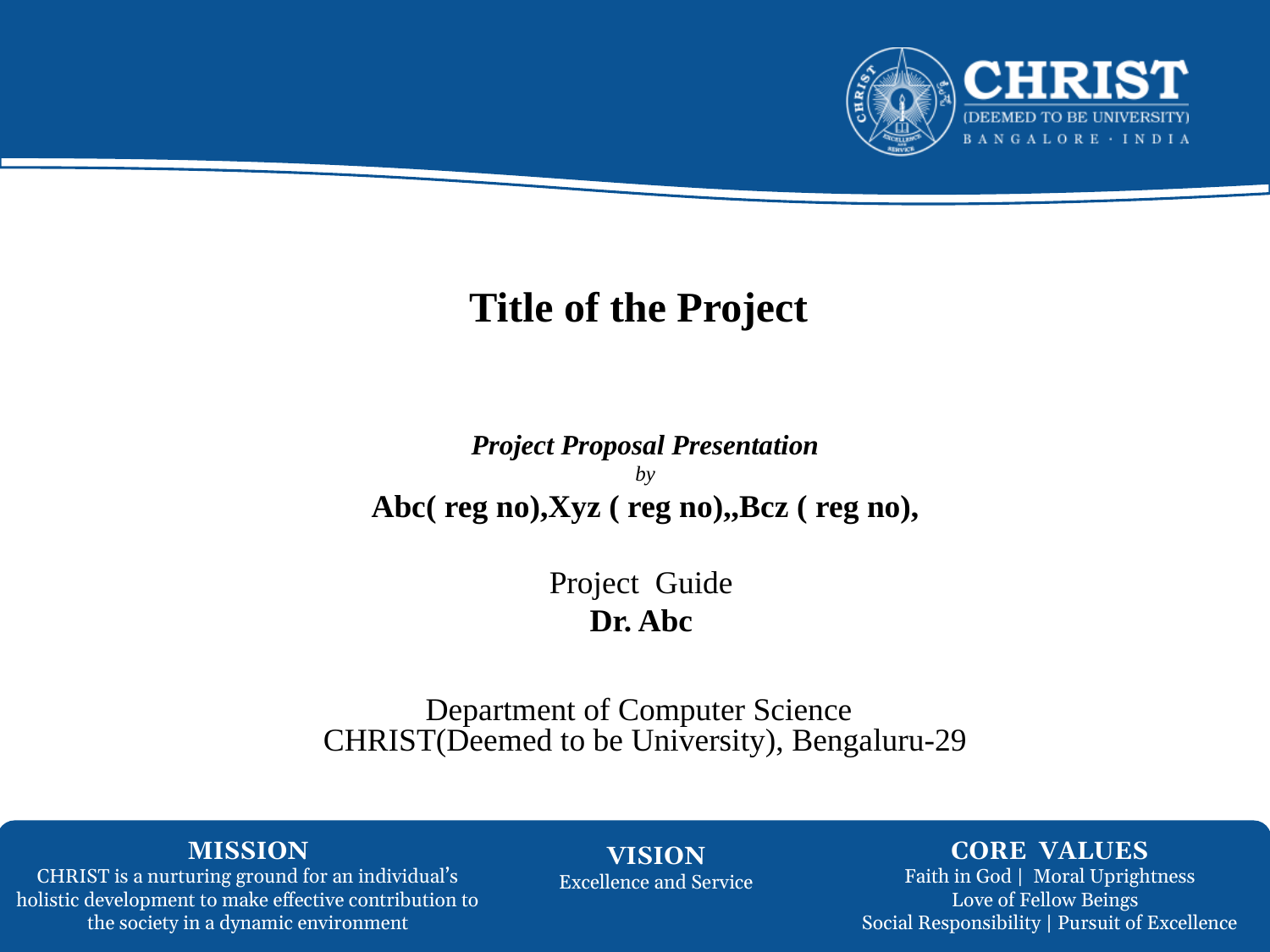

# Title of the Project

 Project Proposal Presentation
by
Abc( reg no),Xyz ( reg no),,Bcz ( reg no),

Project  Guide
Dr. Abc

Department of Computer Science
CHRIST(Deemed to be University), Bengaluru-29